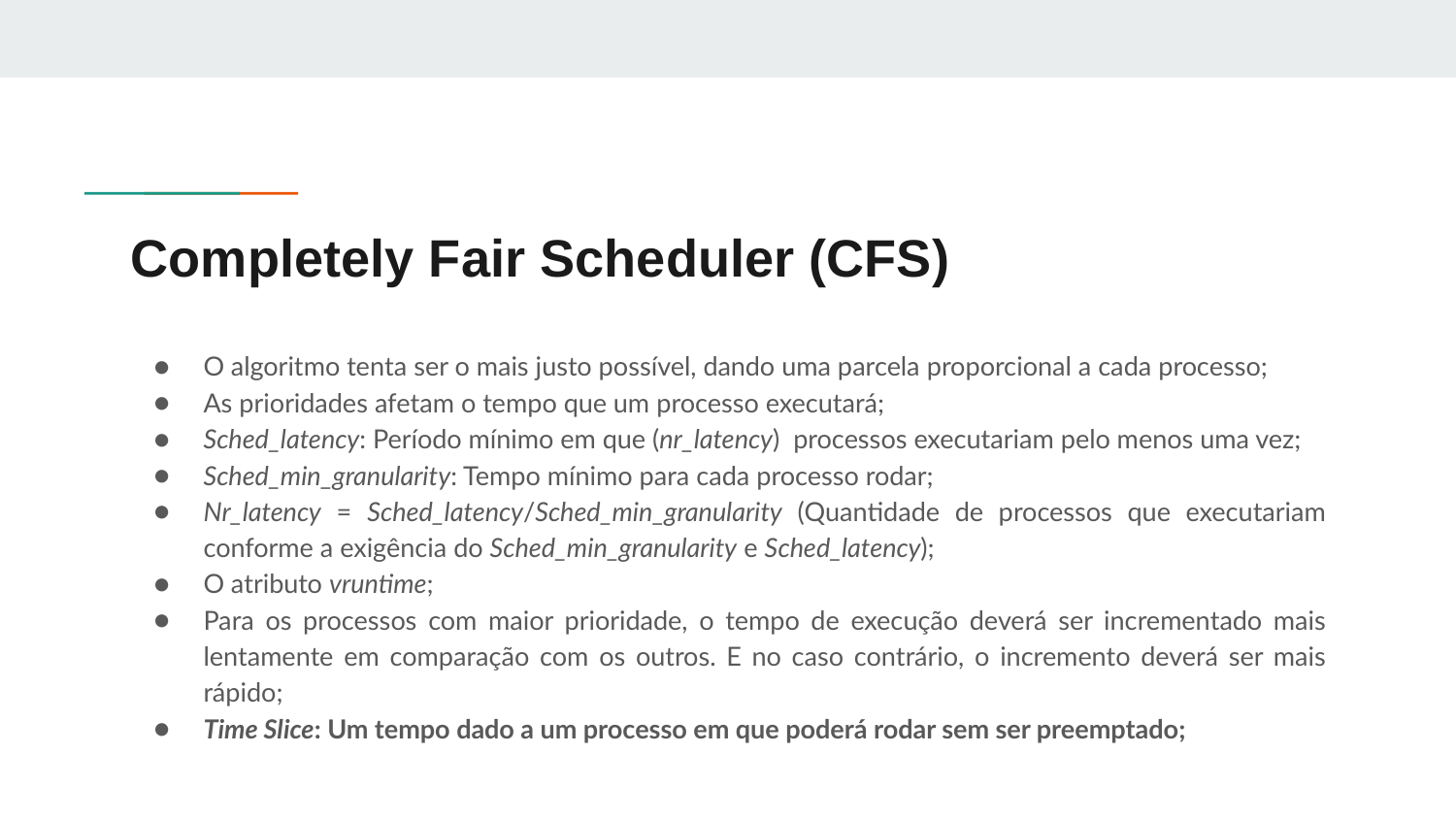

# Completely Fair Scheduler (CFS)
O algoritmo tenta ser o mais justo possível, dando uma parcela proporcional a cada processo;
As prioridades afetam o tempo que um processo executará;
Sched_latency: Período mínimo em que (nr_latency)  processos executariam pelo menos uma vez;
Sched_min_granularity: Tempo mínimo para cada processo rodar;
Nr_latency = Sched_latency/Sched_min_granularity (Quantidade de processos que executariam conforme a exigência do Sched_min_granularity e Sched_latency);
O atributo vruntime;
Para os processos com maior prioridade, o tempo de execução deverá ser incrementado mais lentamente em comparação com os outros. E no caso contrário, o incremento deverá ser mais rápido;
Time Slice: Um tempo dado a um processo em que poderá rodar sem ser preemptado;